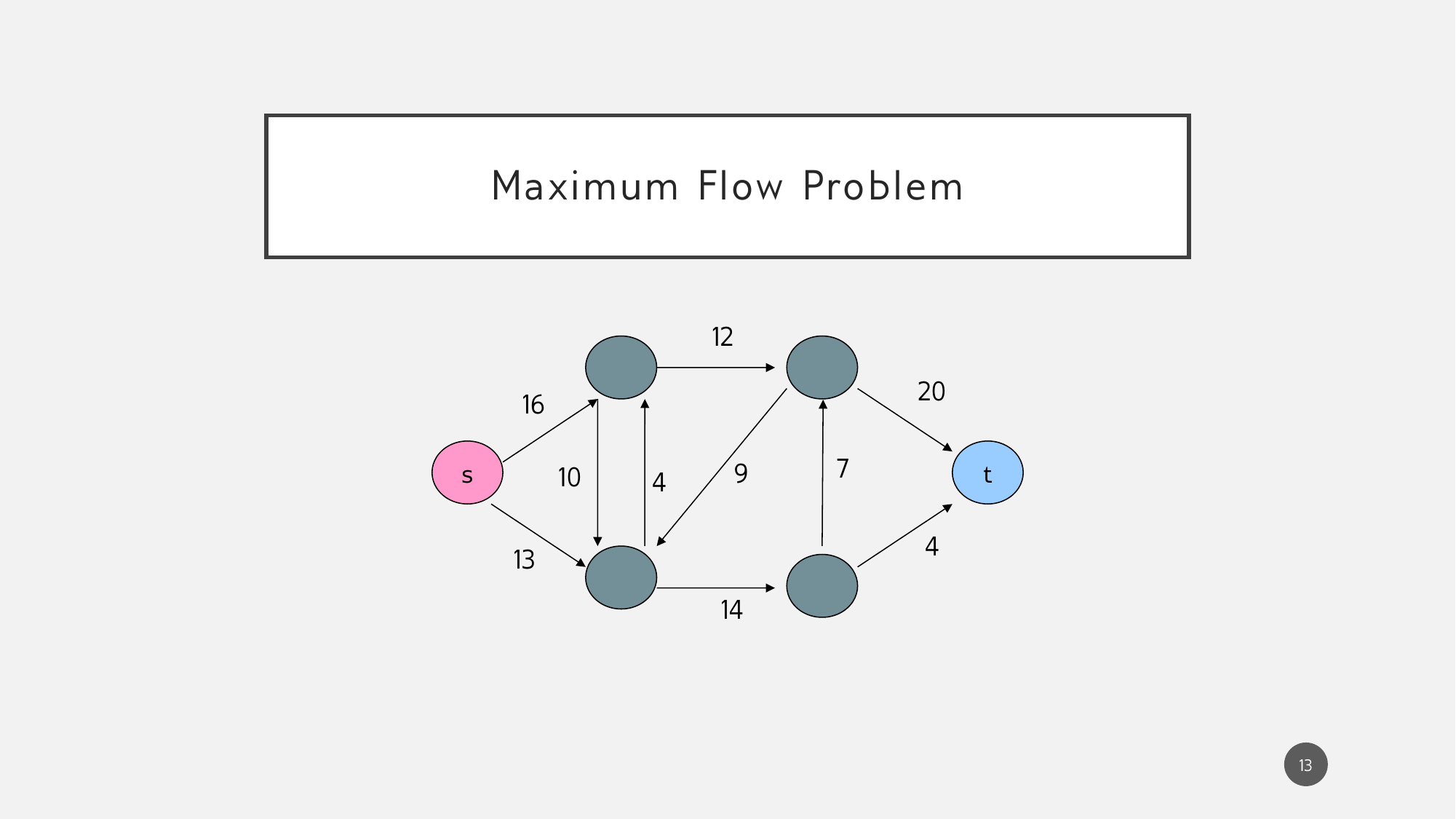

# Maximum Flow Problem
12

s
t

20
16
7
9
10
4
4
13
14
13